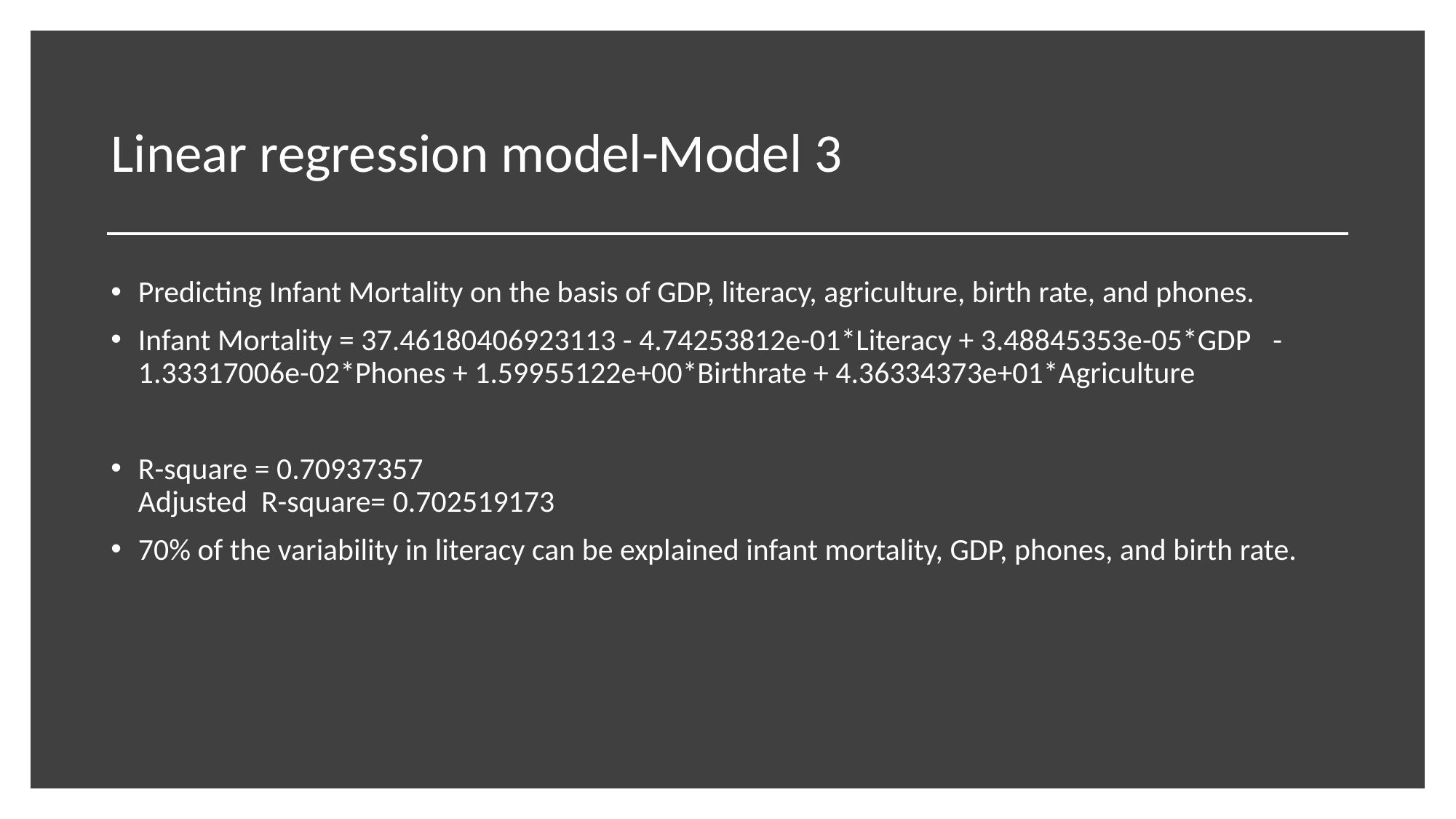

# Linear regression model-Model 3
Predicting Infant Mortality on the basis of GDP, literacy, agriculture, birth rate, and phones.
Infant Mortality = 37.46180406923113 - 4.74253812e-01*Literacy + 3.48845353e-05*GDP   -1.33317006e-02*Phones + 1.59955122e+00*Birthrate + 4.36334373e+01*Agriculture

R-square = 0.70937357
Adjusted  R-square= 0.702519173
70% of the variability in literacy can be explained infant mortality, GDP, phones, and birth rate.